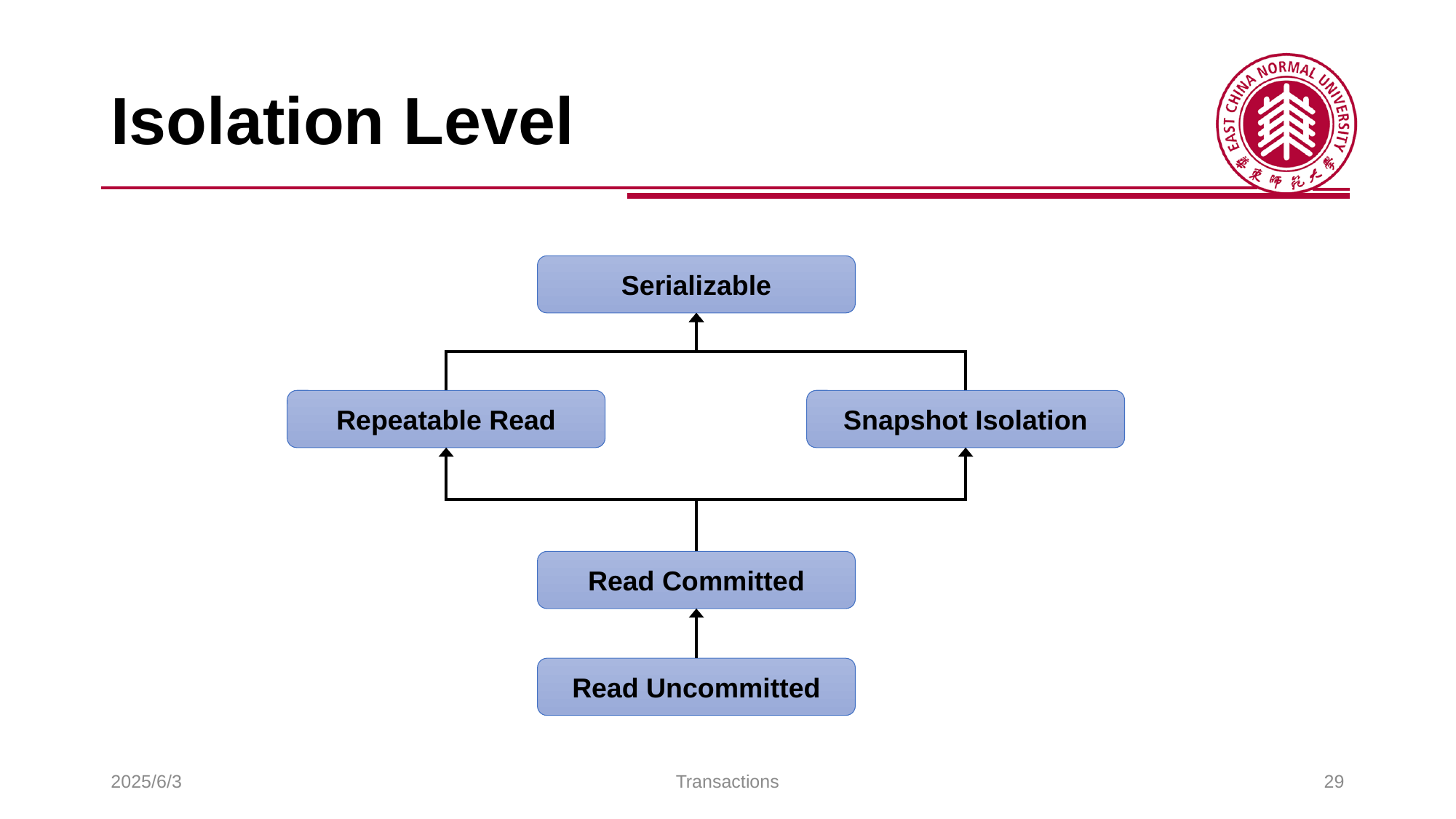

# Isolation Level
Serializable
Repeatable Read
Snapshot Isolation
Read Committed
Read Uncommitted
2025/6/3
Transactions
29